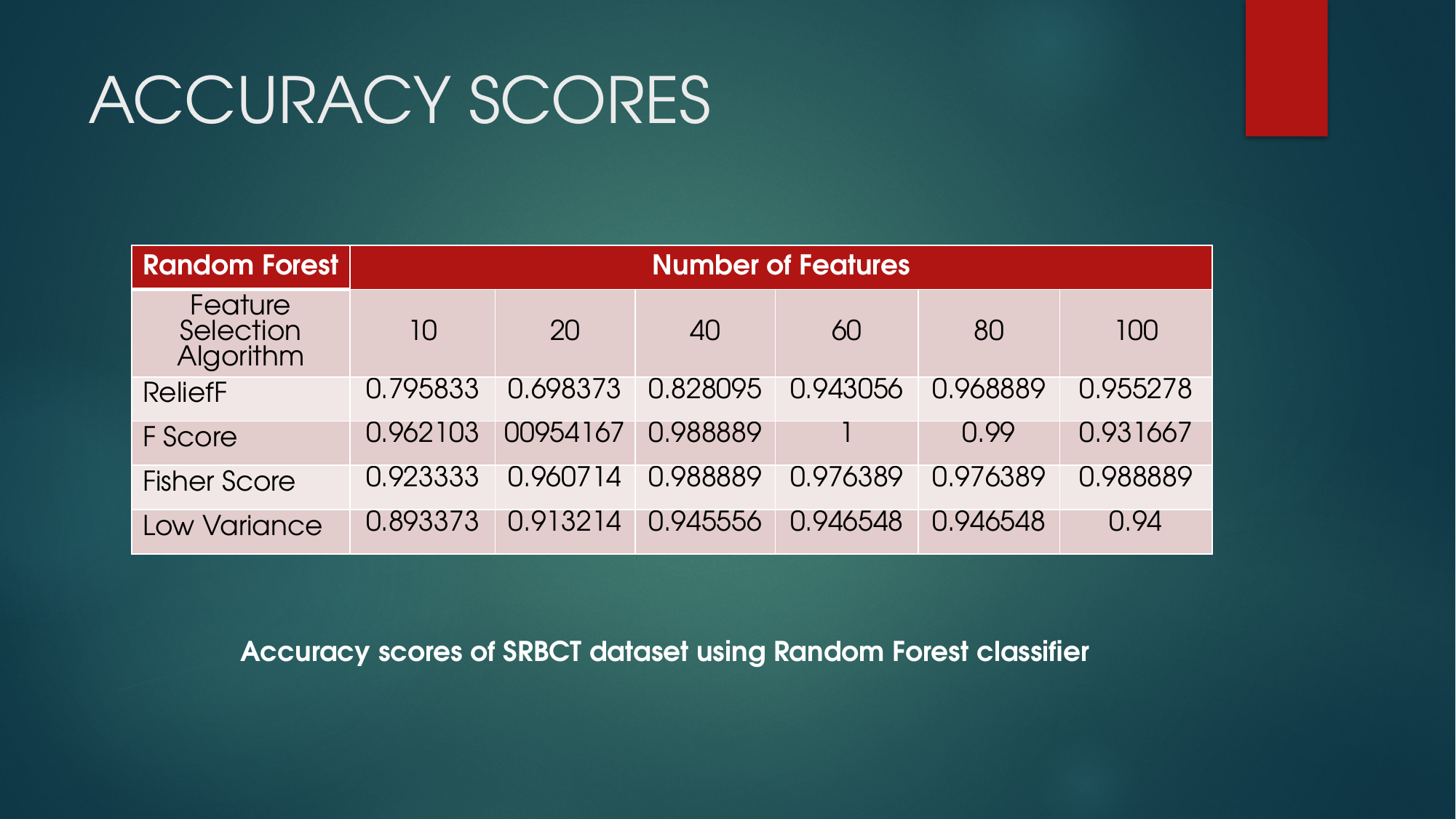

# ACCURACY SCORES
| Random Forest | Number of Features |  |  |  |  |  |
| --- | --- | --- | --- | --- | --- | --- |
| Feature Selection Algorithm | 10 | 20 | 40 | 60 | 80 | 100 |
| ReliefF | 0.795833 | 0.698373 | 0.828095 | 0.943056 | 0.968889 | 0.955278 |
| F Score | 0.962103 | 00954167 | 0.988889 | 1 | 0.99 | 0.931667 |
| Fisher Score | 0.923333 | 0.960714 | 0.988889 | 0.976389 | 0.976389 | 0.988889 |
| Low Variance | 0.893373 | 0.913214 | 0.945556 | 0.946548 | 0.946548 | 0.94 |
Accuracy scores of SRBCT dataset using Random Forest classifier